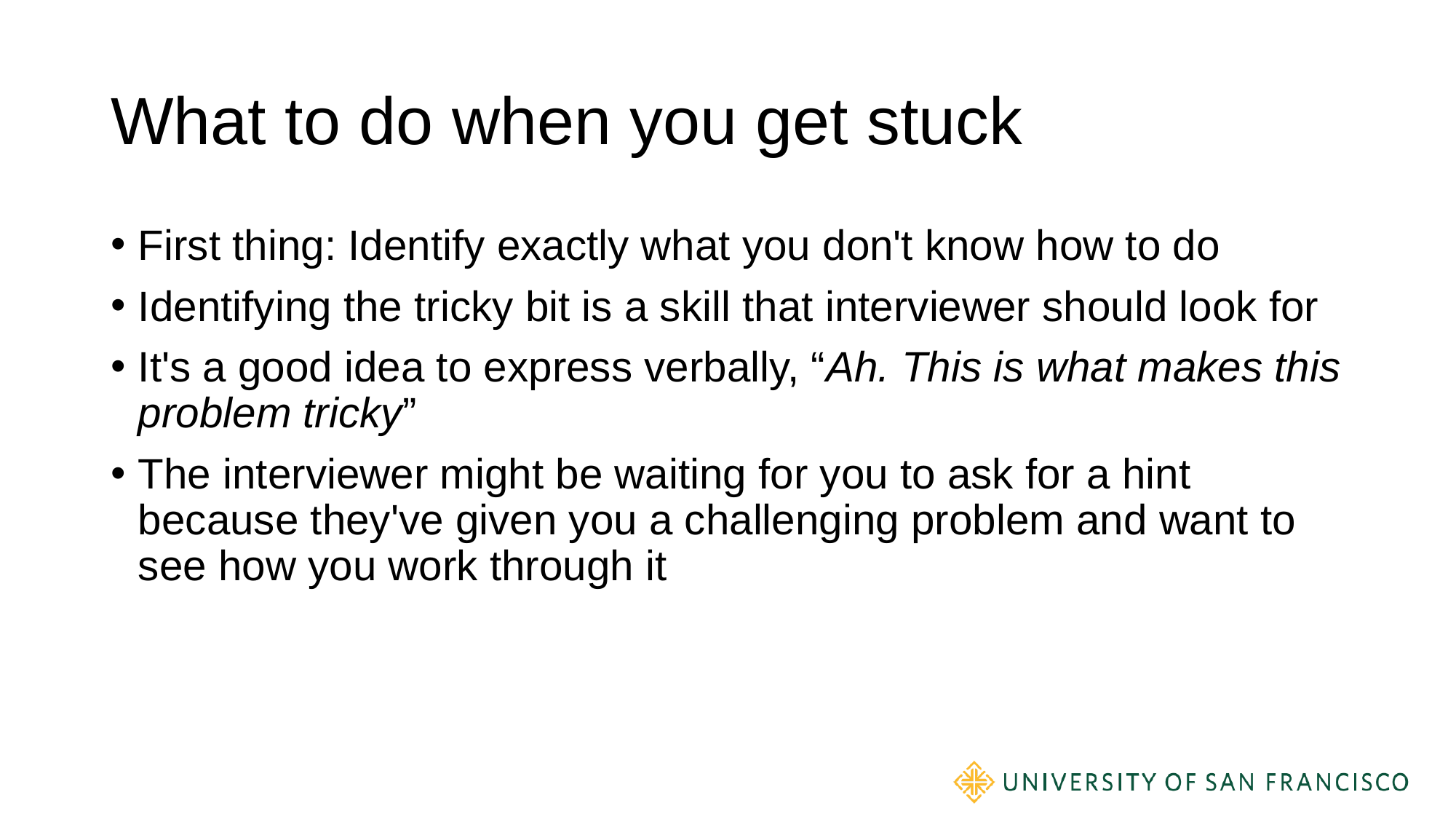

# What to do when you get stuck
First thing: Identify exactly what you don't know how to do
Identifying the tricky bit is a skill that interviewer should look for
It's a good idea to express verbally, “Ah. This is what makes this problem tricky”
The interviewer might be waiting for you to ask for a hint because they've given you a challenging problem and want to see how you work through it